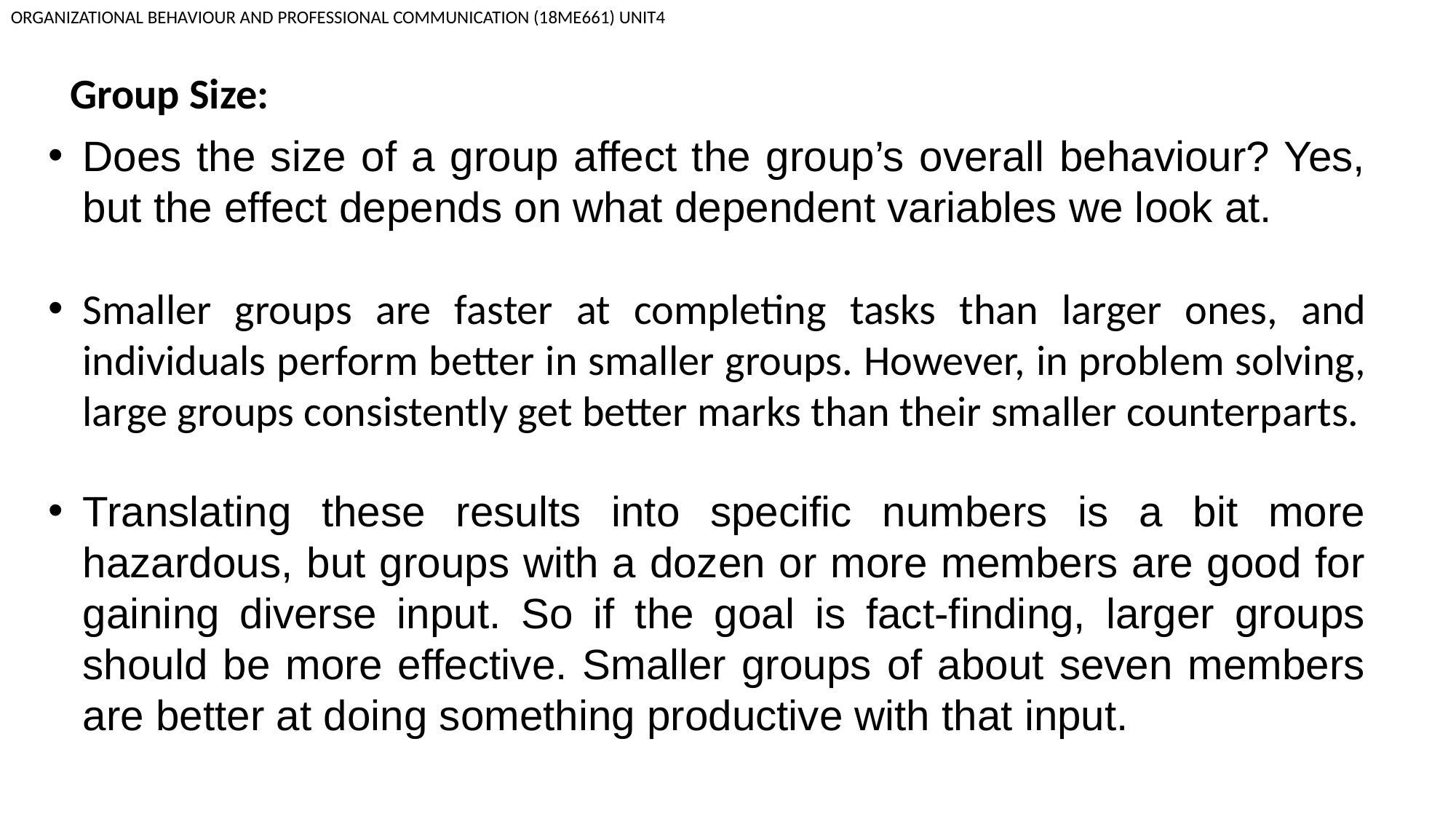

ORGANIZATIONAL BEHAVIOUR AND PROFESSIONAL COMMUNICATION (18ME661) UNIT4
Group Size:
Does the size of a group affect the group’s overall behaviour? Yes, but the effect depends on what dependent variables we look at.

Smaller groups are faster at completing tasks than larger ones, and individuals perform better in smaller groups. However, in problem solving, large groups consistently get better marks than their smaller counterparts.
Translating these results into specific numbers is a bit more hazardous, but groups with a dozen or more members are good for gaining diverse input. So if the goal is fact-finding, larger groups should be more effective. Smaller groups of about seven members are better at doing something productive with that input.